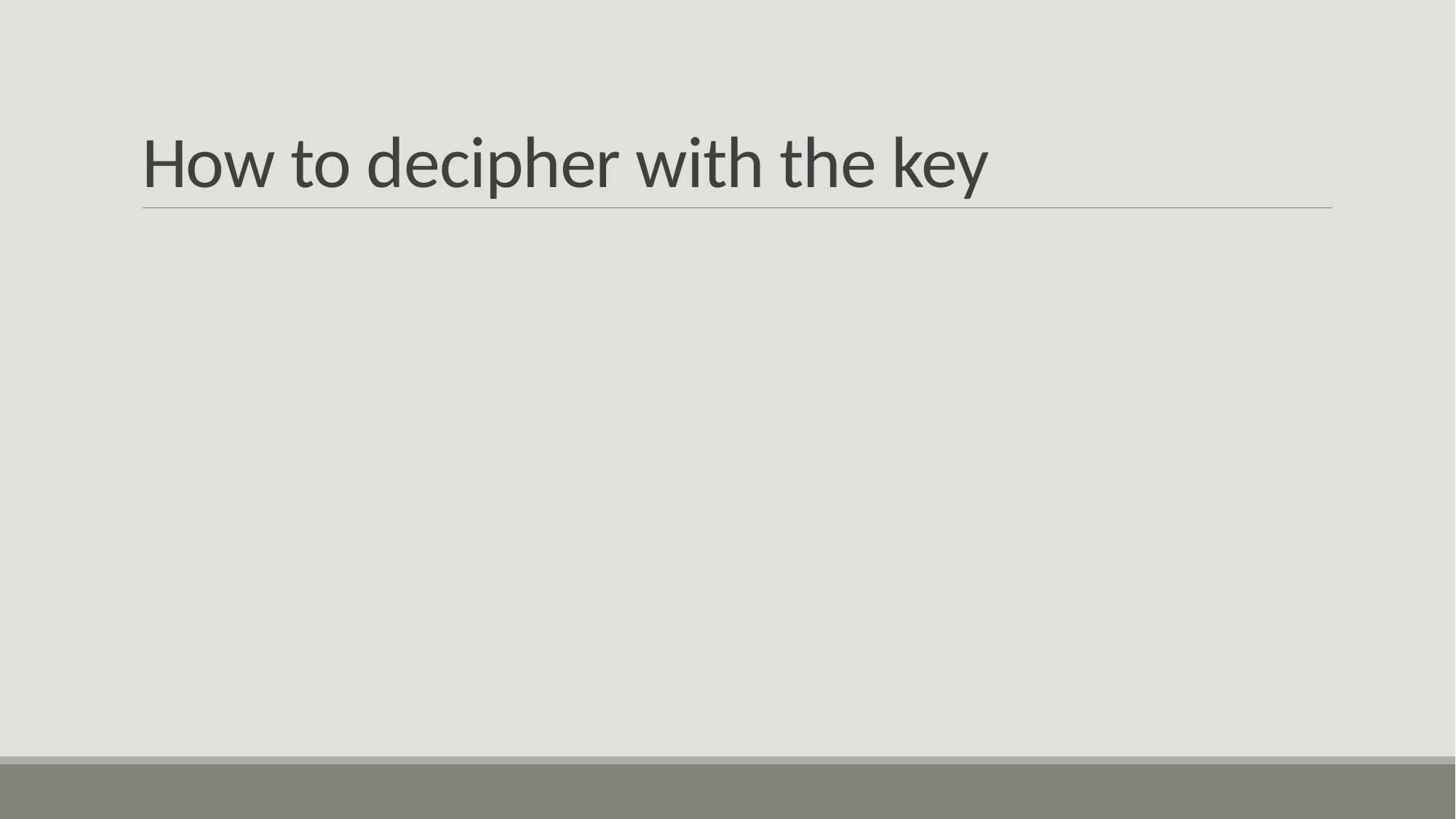

# How to decipher with the key